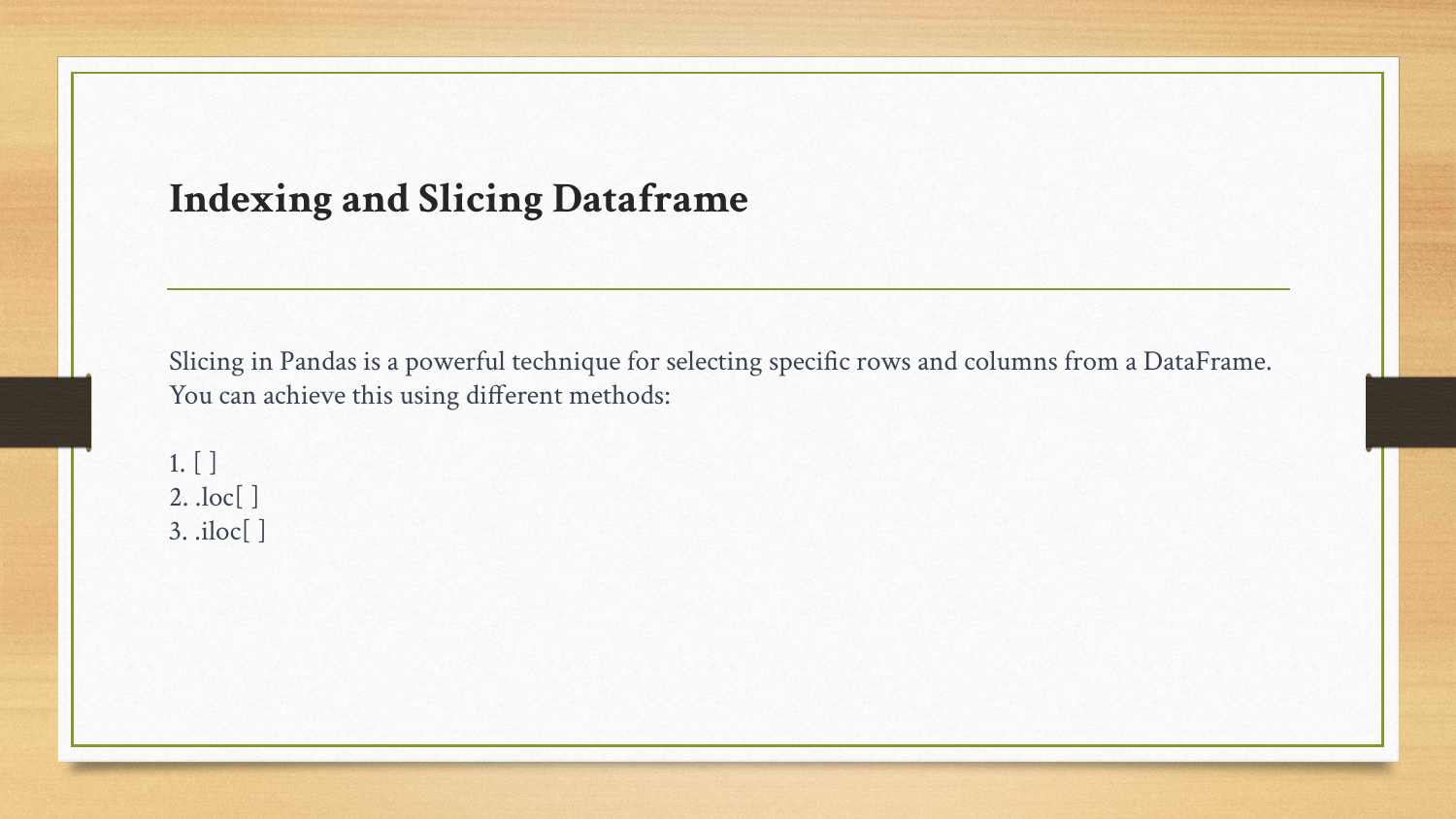

# Indexing and Slicing Dataframe
Slicing in Pandas is a powerful technique for selecting specific rows and columns from a DataFrame. You can achieve this using different methods:

1. [ ]
2. .loc[ ]
3. .iloc[ ]